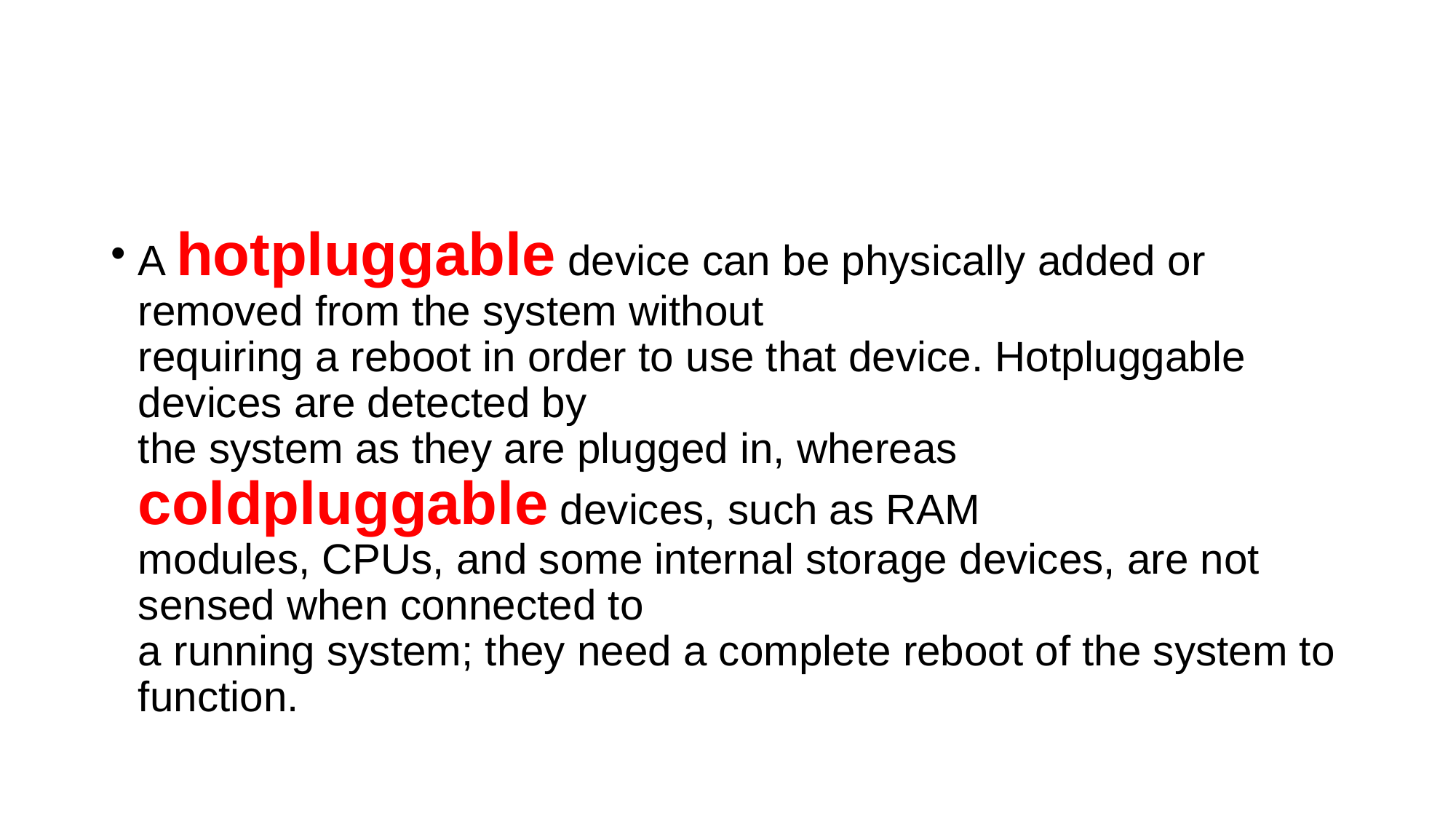

#
A hotpluggable device can be physically added or removed from the system without
requiring a reboot in order to use that device. Hotpluggable devices are detected by
the system as they are plugged in, whereas coldpluggable devices, such as RAM
modules, CPUs, and some internal storage devices, are not sensed when connected to
a running system; they need a complete reboot of the system to function.